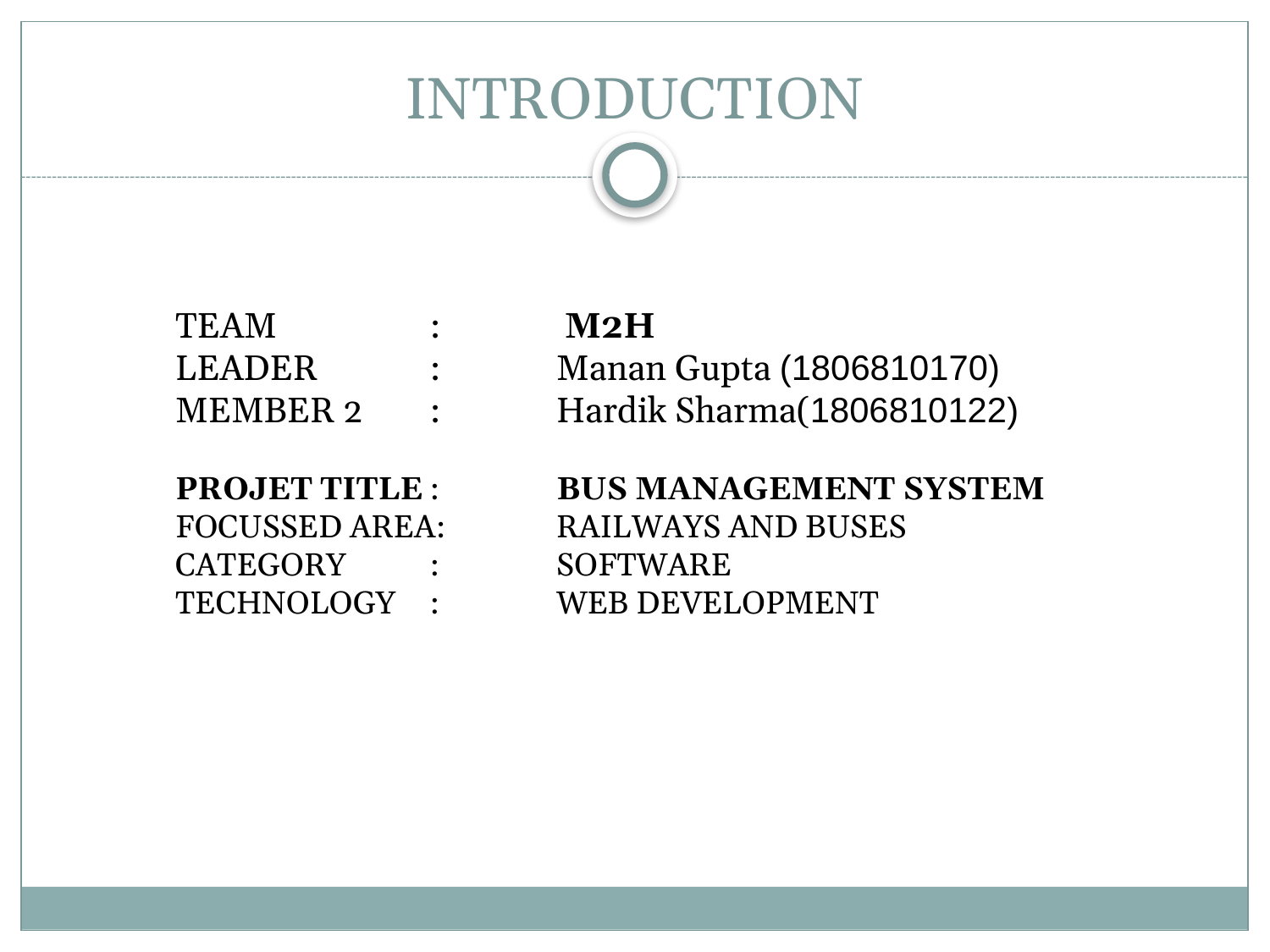

# INTRODUCTION
TEAM		:	 M2H
LEADER	: 	Manan Gupta (1806810170)
MEMBER 2	:	Hardik Sharma(1806810122)

PROJET TITLE	: 	BUS MANAGEMENT SYSTEM
FOCUSSED AREA:	RAILWAYS AND BUSES
CATEGORY	:	SOFTWARE
TECHNOLOGY	:	WEB DEVELOPMENT